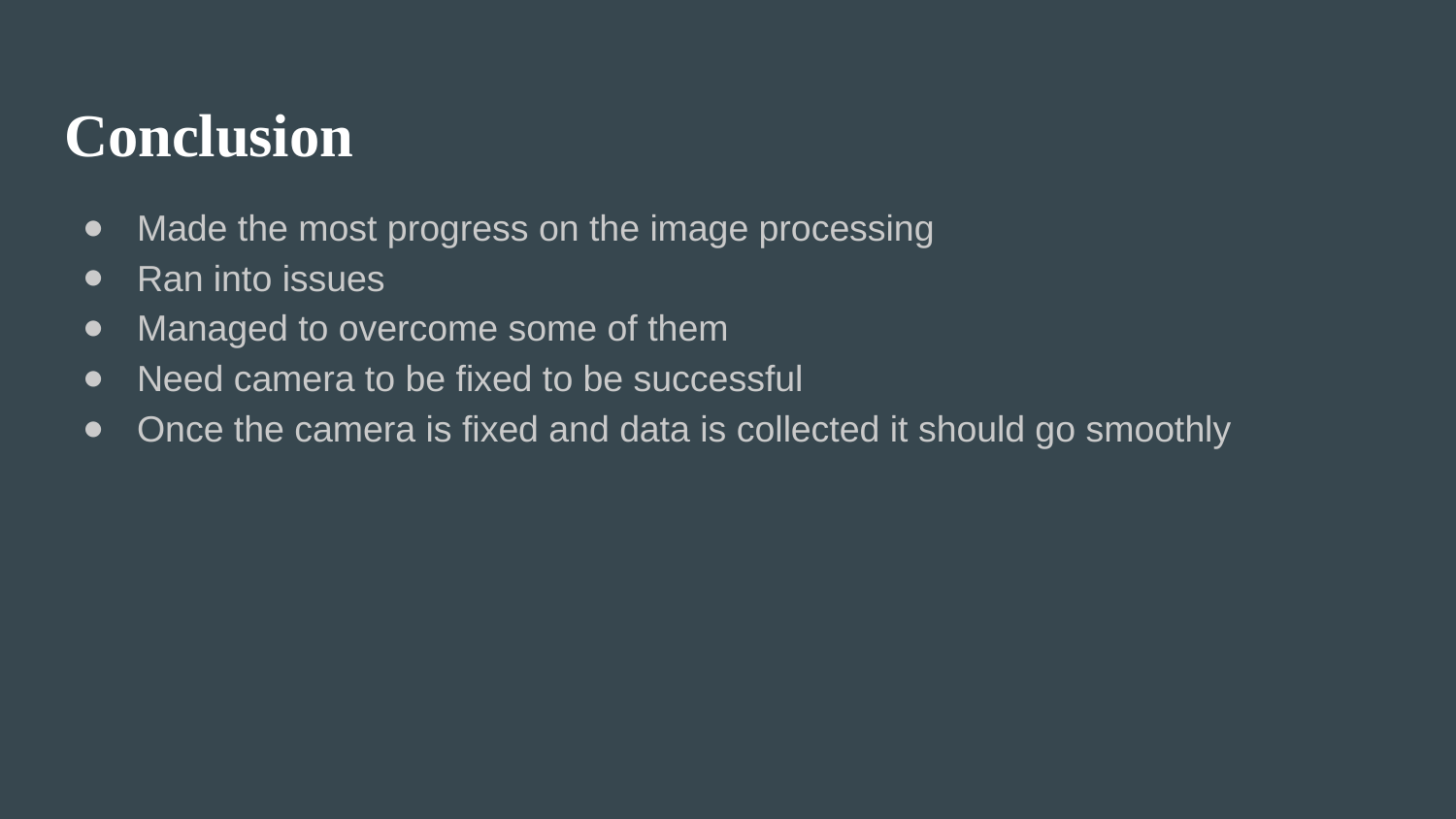

# Conclusion

Made the most progress on the image processing
Ran into issues
Managed to overcome some of them
Need camera to be fixed to be successful
Once the camera is fixed and data is collected it should go smoothly